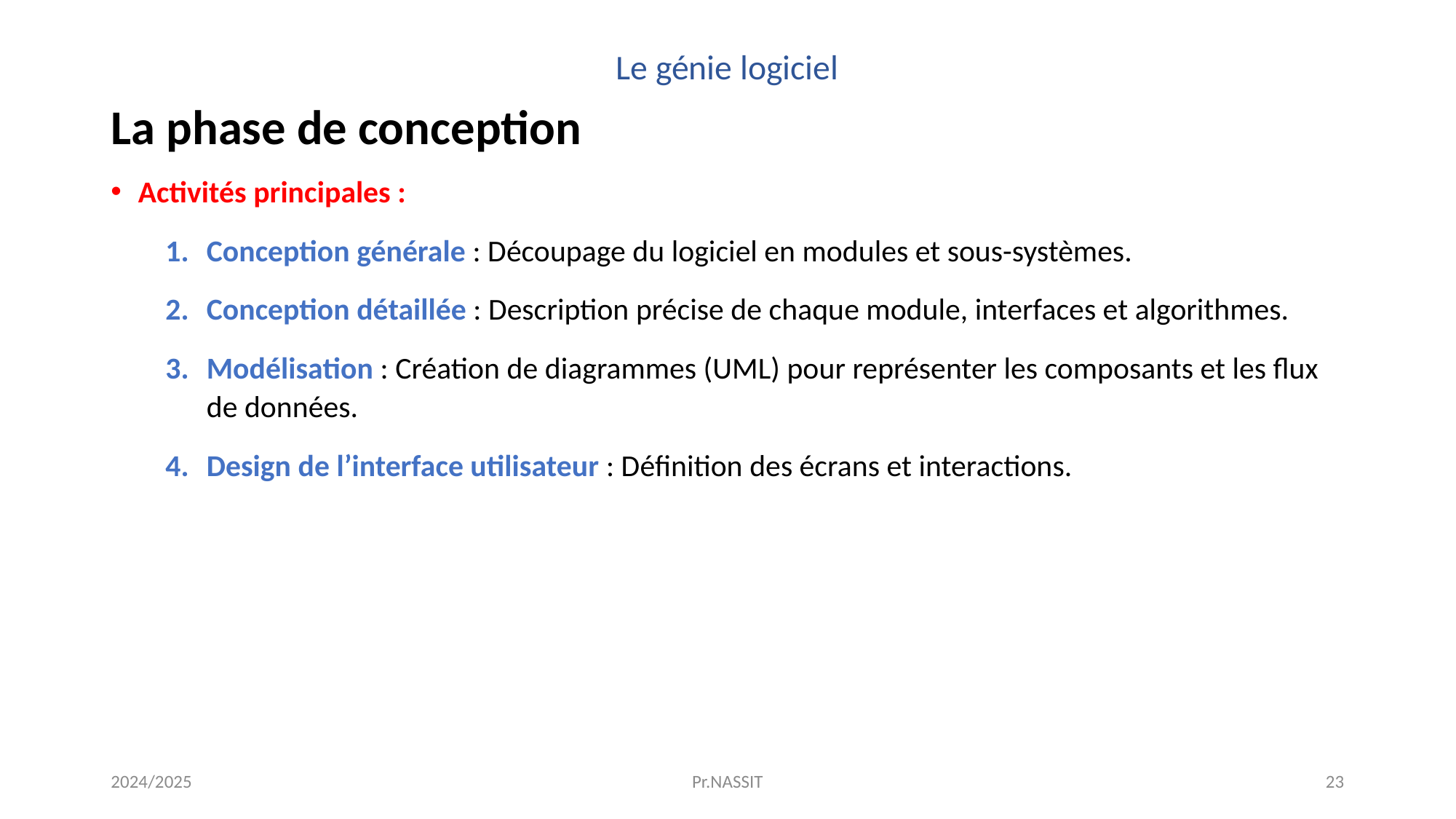

# Le génie logiciel
La phase de conception
Activités principales :
Conception générale : Découpage du logiciel en modules et sous-systèmes.
Conception détaillée : Description précise de chaque module, interfaces et algorithmes.
Modélisation : Création de diagrammes (UML) pour représenter les composants et les flux de données.
Design de l’interface utilisateur : Définition des écrans et interactions.

2024/2025
Pr.NASSIT
23